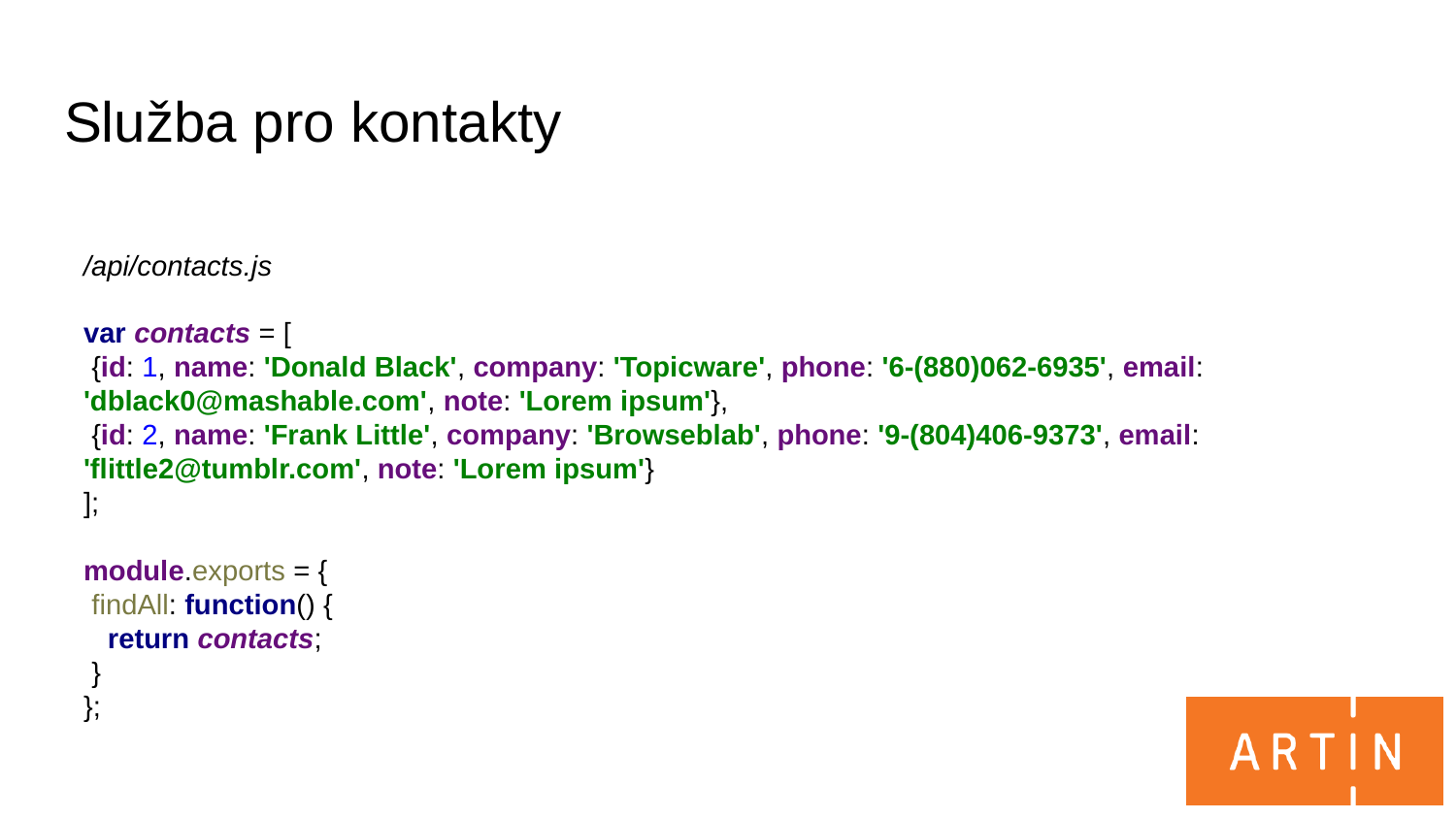

# Služba pro kontakty

/api/contacts.js

var contacts = [
 {id: 1, name: 'Donald Black', company: 'Topicware', phone: '6-(880)062-6935', email: 'dblack0@mashable.com', note: 'Lorem ipsum'},
 {id: 2, name: 'Frank Little', company: 'Browseblab', phone: '9-(804)406-9373', email: 'flittle2@tumblr.com', note: 'Lorem ipsum'}
];

module.exports = {
 findAll: function() {
   return contacts;
 }
};